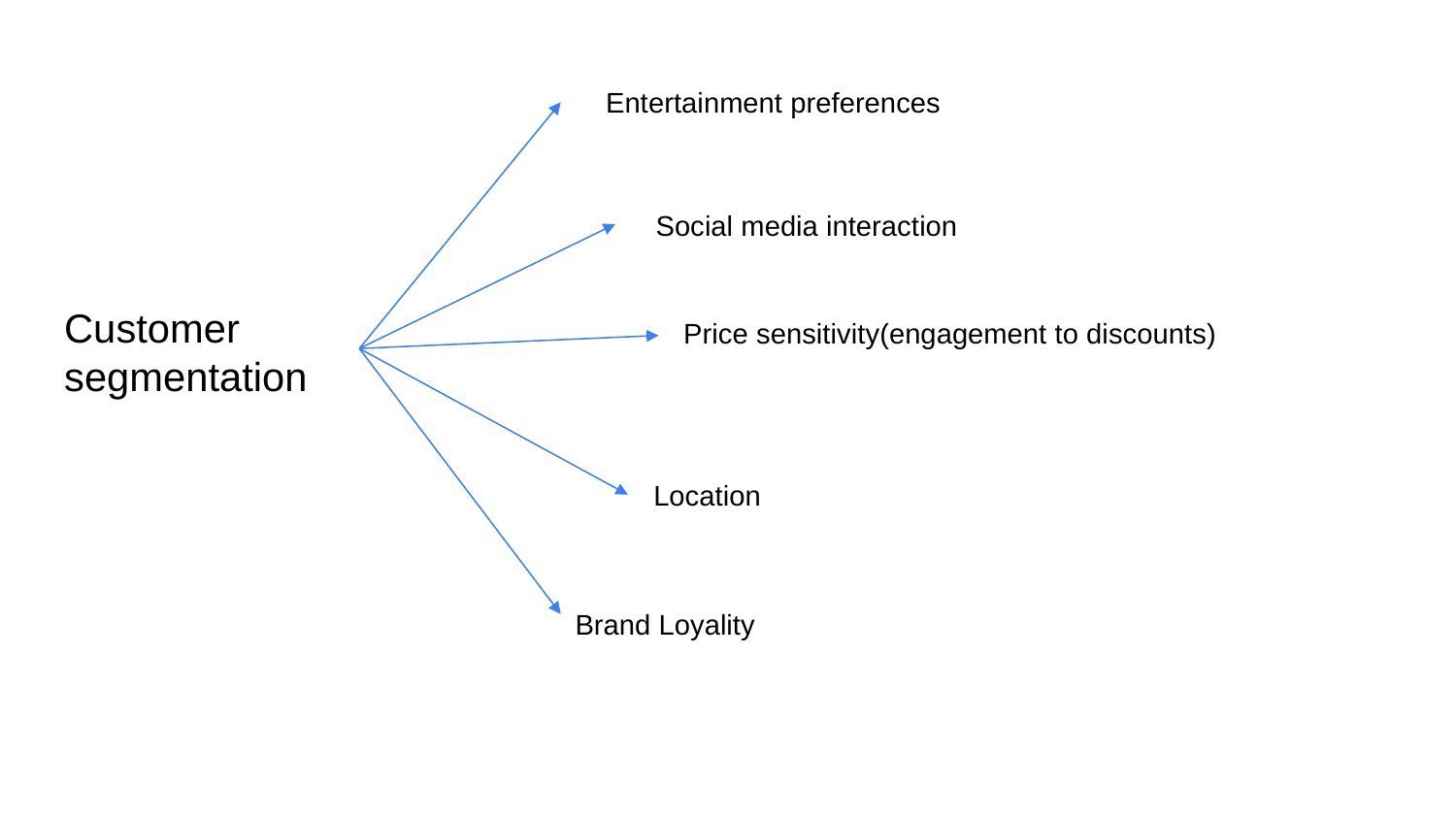

Entertainment preferences
Social media interaction
# Customer segmentation
Price sensitivity(engagement to discounts)
Location
Brand Loyality